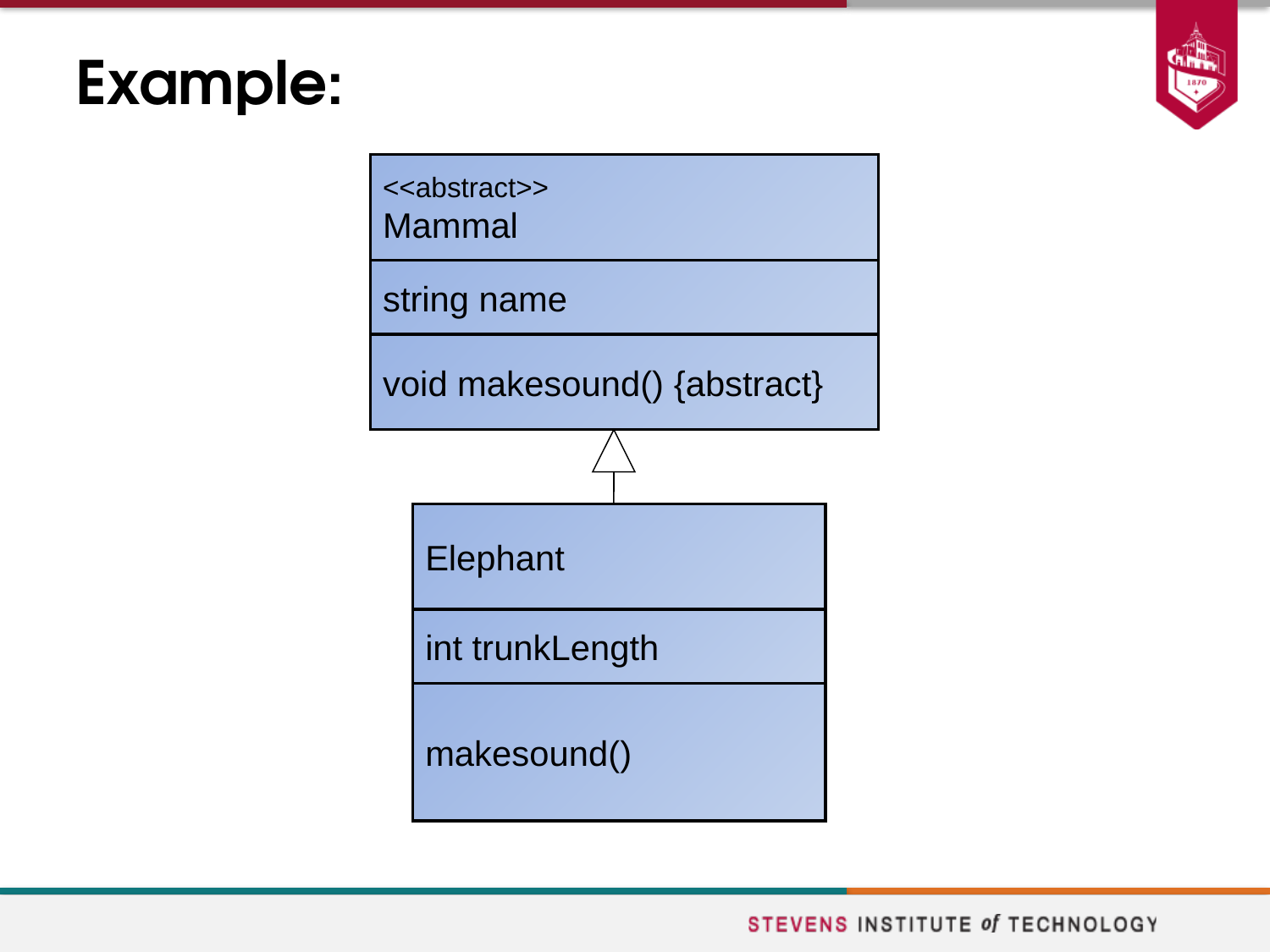

# Example:
<<abstract>>
Mammal
string name
void makesound() {abstract}

Elephant
int trunkLength
makesound()